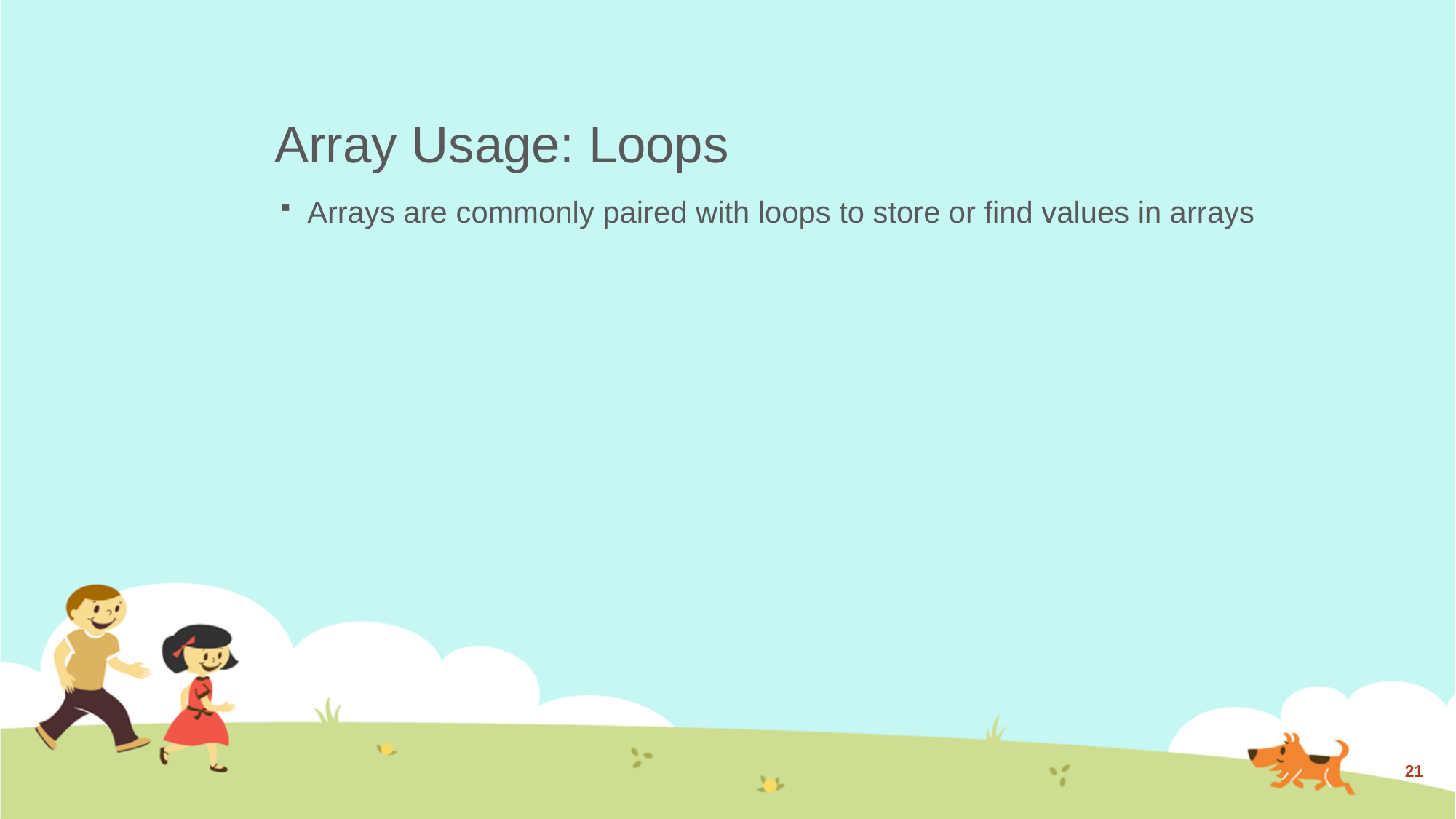

# Array Usage: Loops
Arrays are commonly paired with loops to store or find values in arrays
21